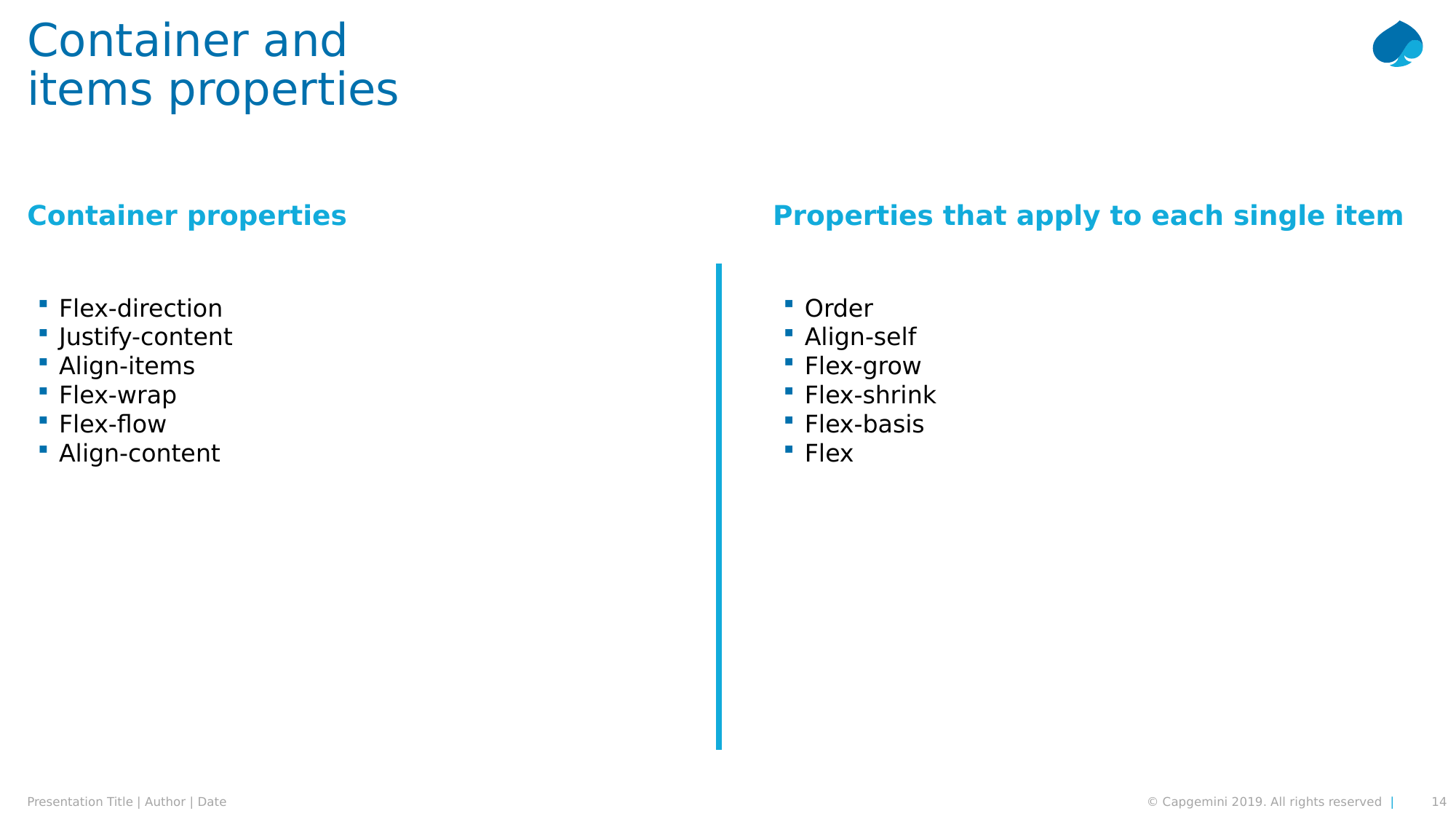

# Container and items properties
Container properties
Properties that apply to each single item

Flex-direction
Justify-content
Align-items
Flex-wrap
Flex-flow
Align-content

Order
Align-self
Flex-grow
Flex-shrink
Flex-basis
Flex